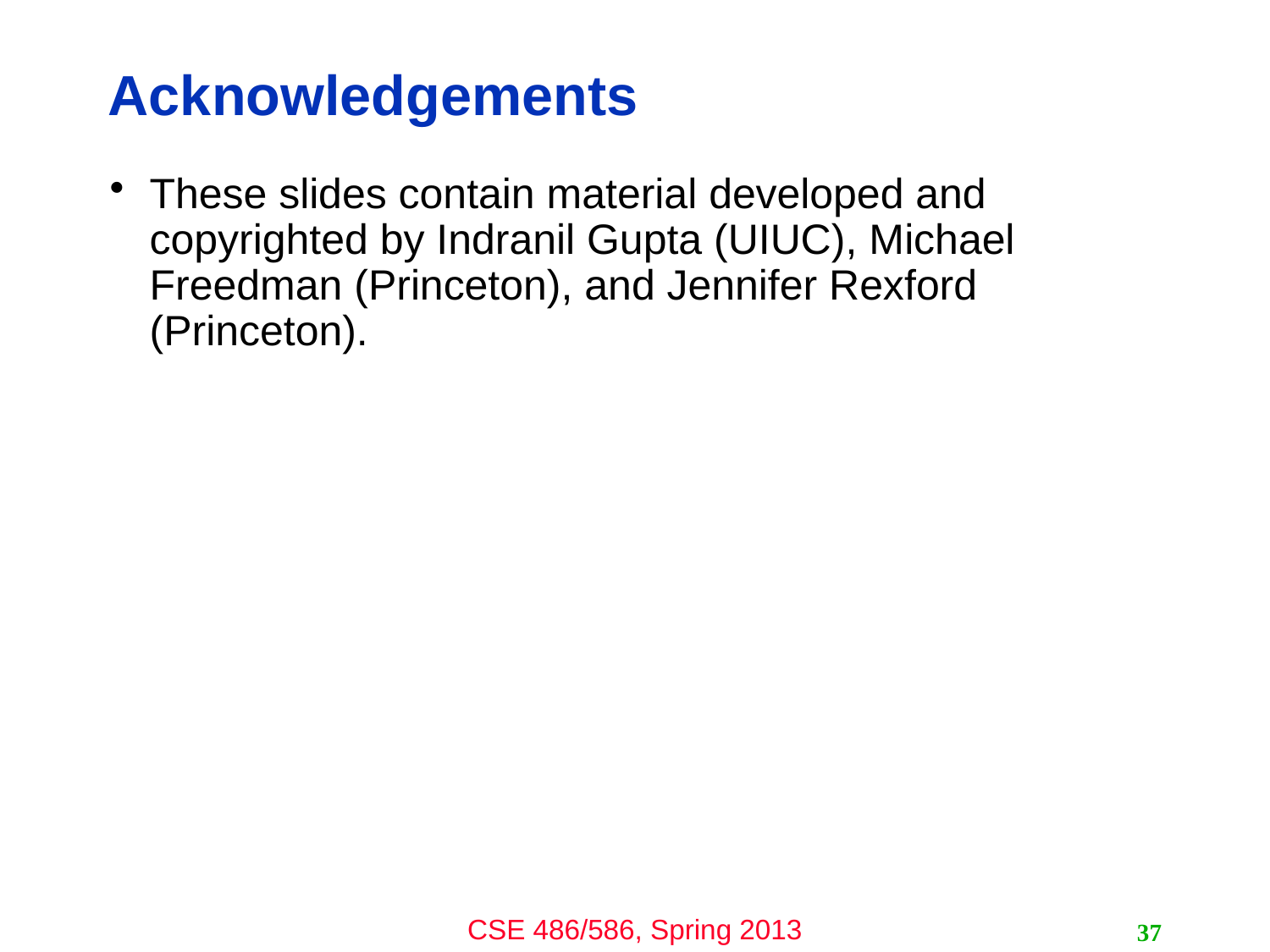

# Acknowledgements
These slides contain material developed and copyrighted by Indranil Gupta (UIUC), Michael Freedman (Princeton), and Jennifer Rexford (Princeton).
37